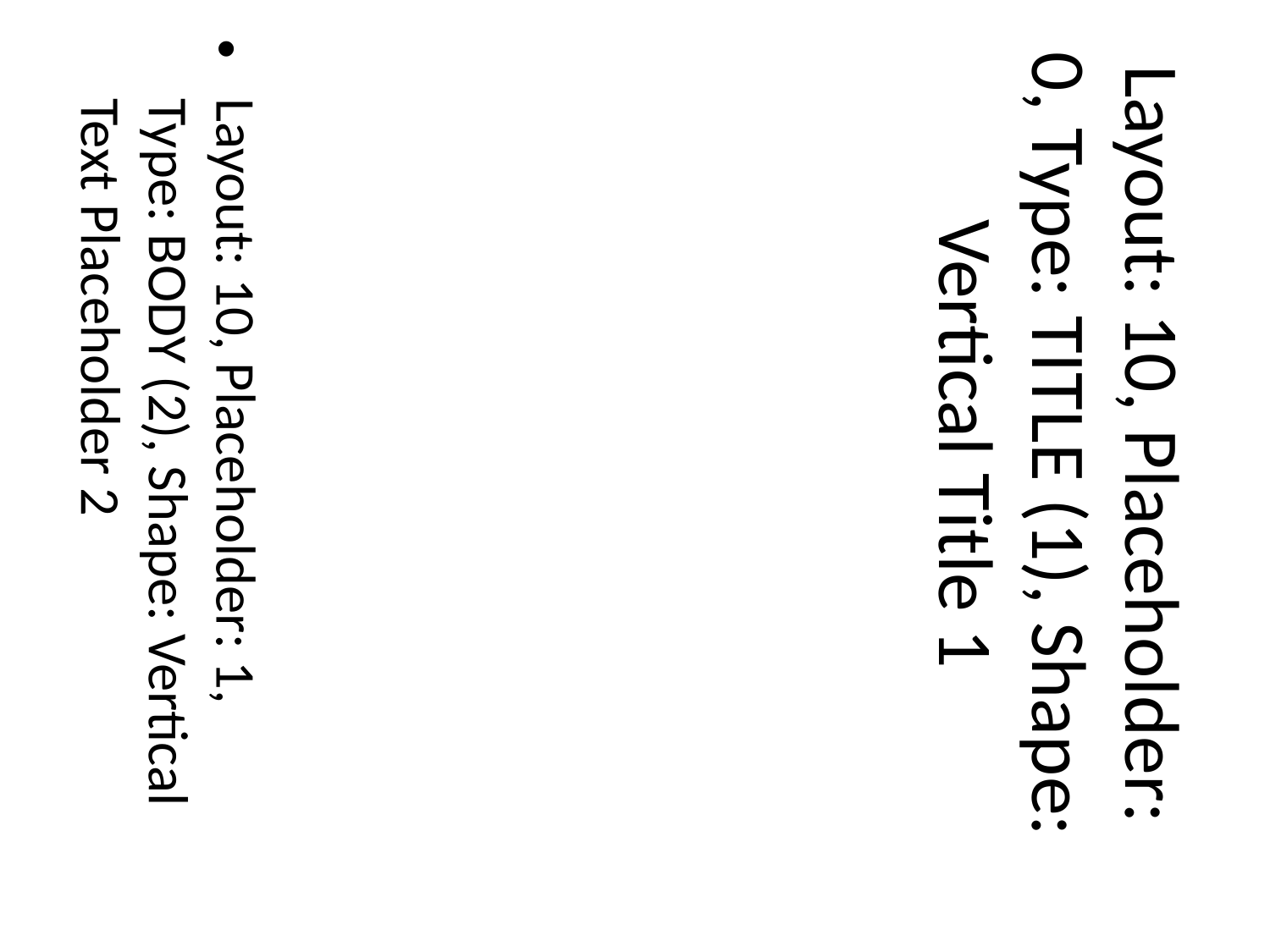

Layout: 10, Placeholder: 1, Type: BODY (2), Shape: Vertical Text Placeholder 2
# Layout: 10, Placeholder: 0, Type: TITLE (1), Shape: Vertical Title 1